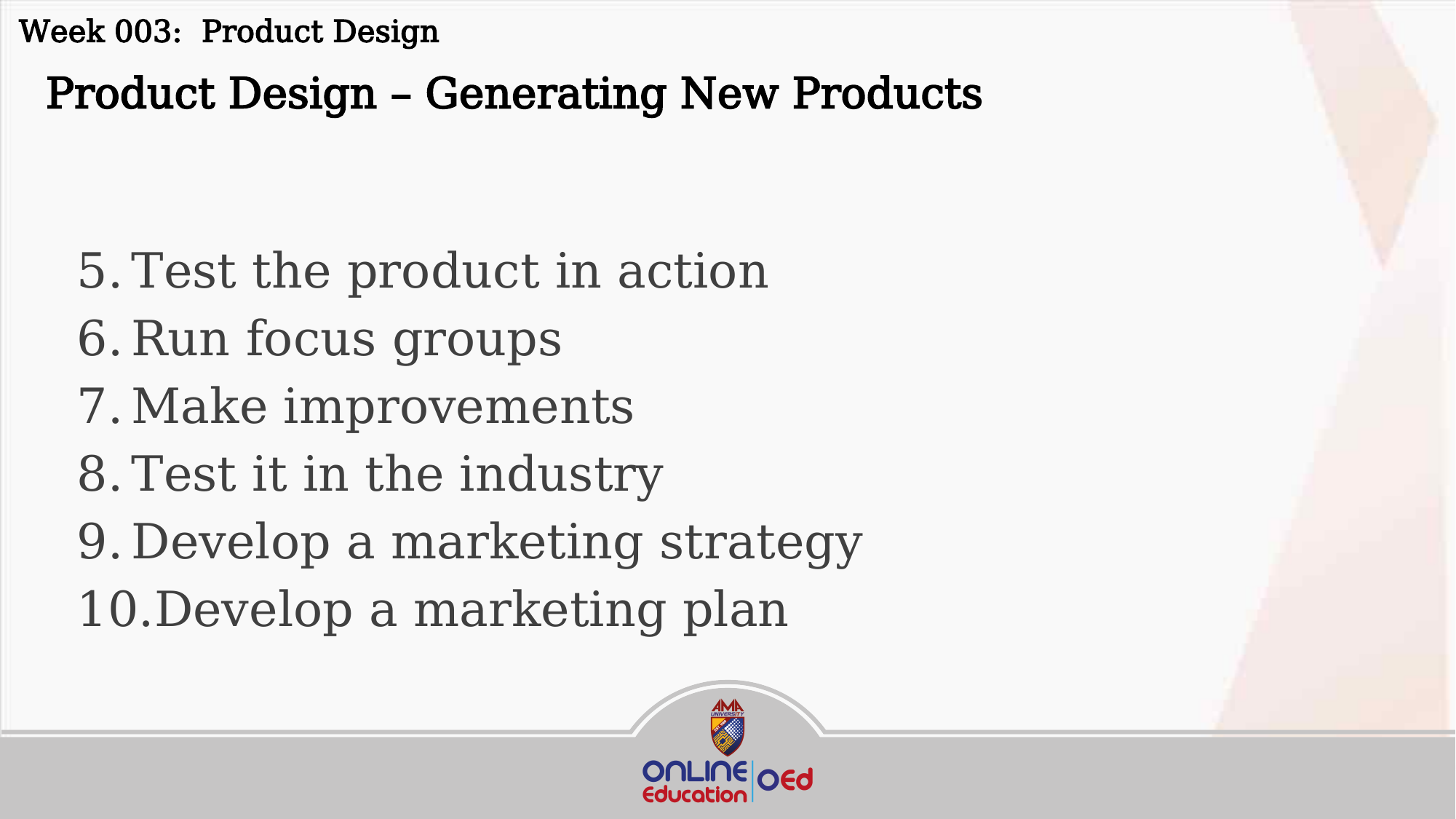

Week 003:  Product Design
  Product Design – Generating New Products

Test the product in action
Run focus groups
Make improvements
Test it in the industry
Develop a marketing strategy
Develop a marketing plan